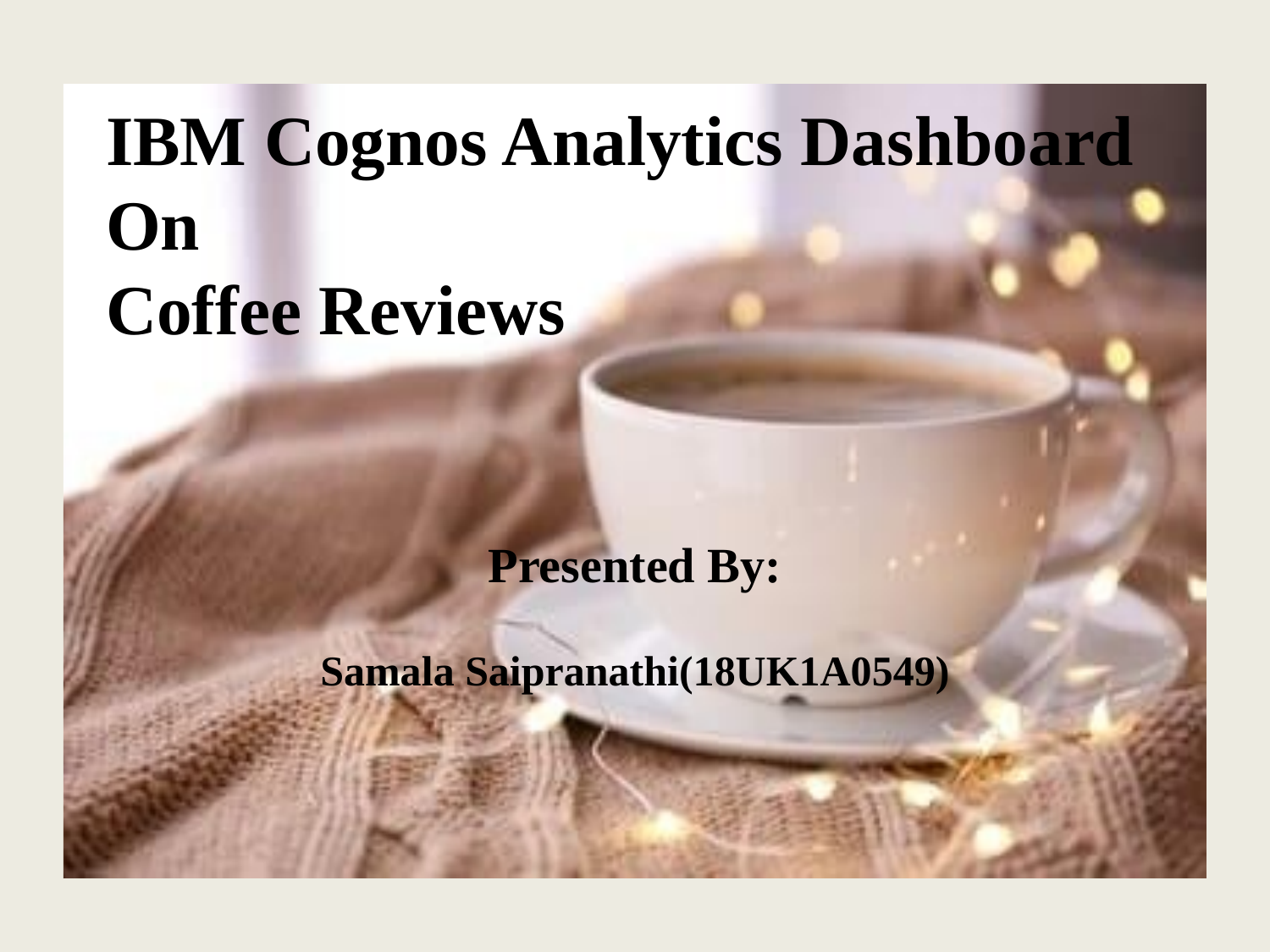

# IBM Cognos Analytics Dashboard On Coffee Reviews
Presented By:

Samala Saipranathi(18UK1A0549)